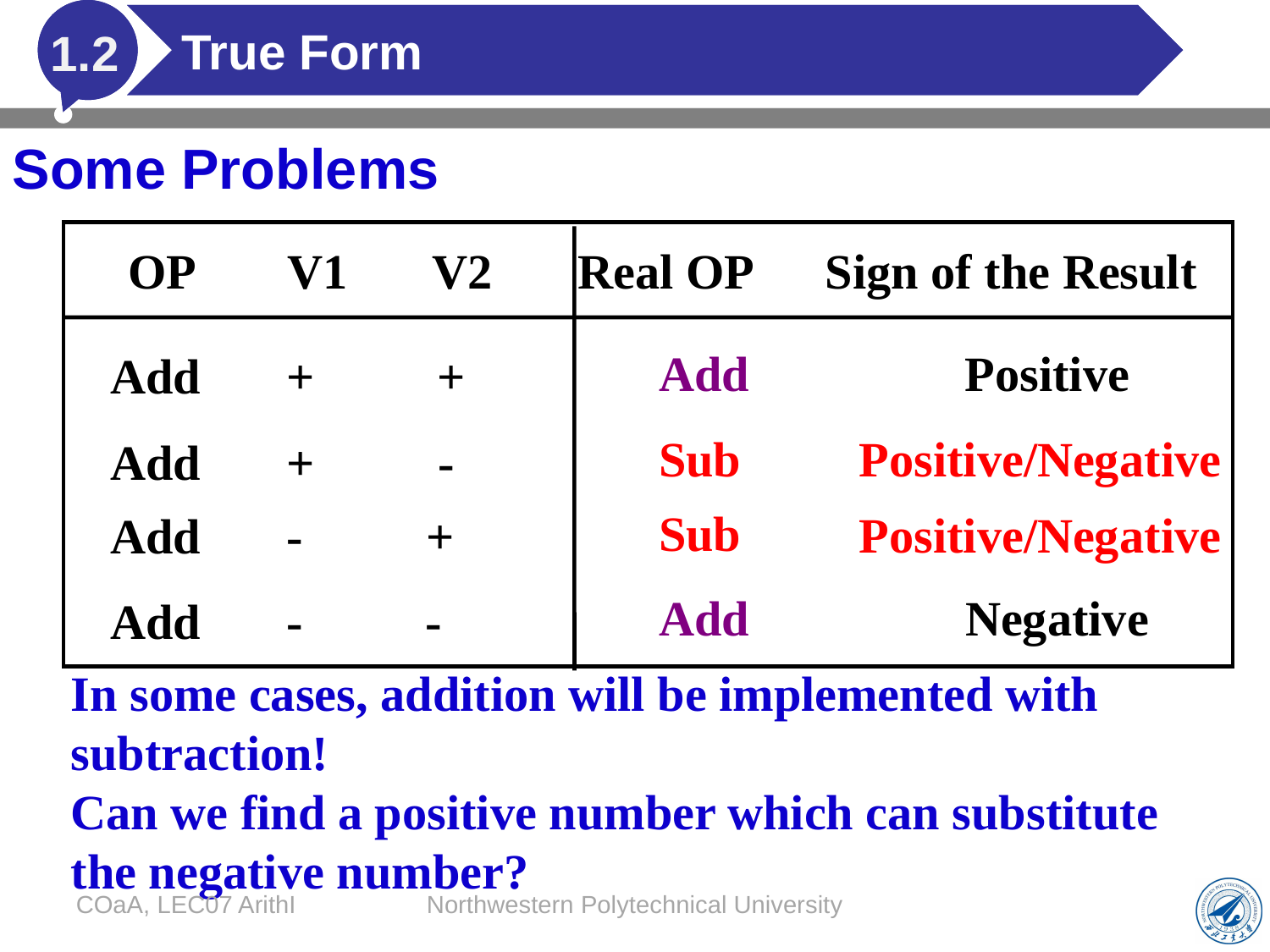

# True Form
1.2
Some Problems

   OP       V1       V2      Real OP      Sign of the Result

Add
Positive
Add       +          +
Sub
Positive/Negative
Add       +          -
Sub
Positive/Negative
Add       -          +
Add
Negative
Add       -          -
In some cases, addition will be implemented with subtraction!
Can we find a positive number which can substitute the negative number?
COaA, LEC07 ArithI
Northwestern Polytechnical University
7